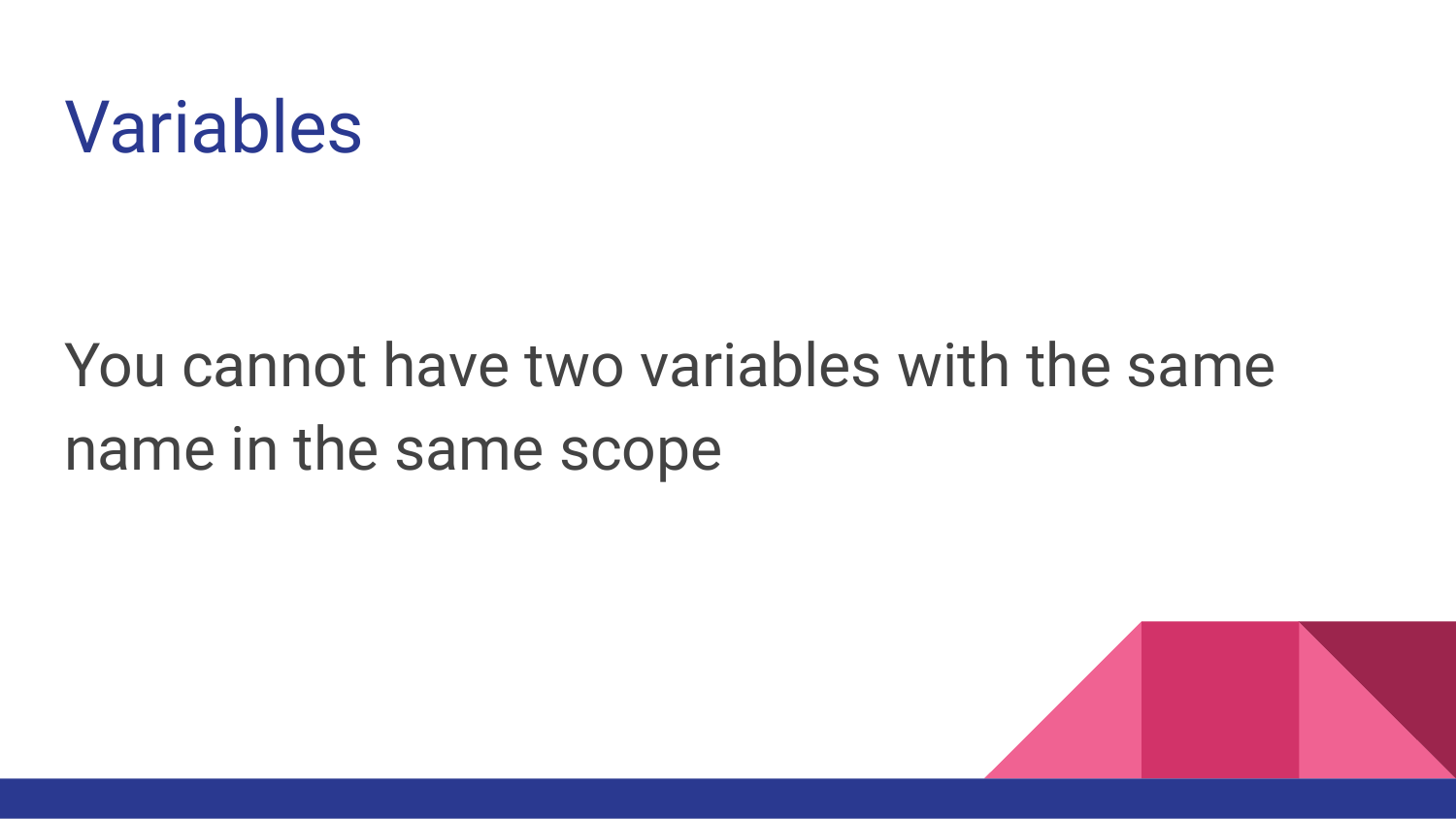

# Variables

You cannot have two variables with the same name in the same scope